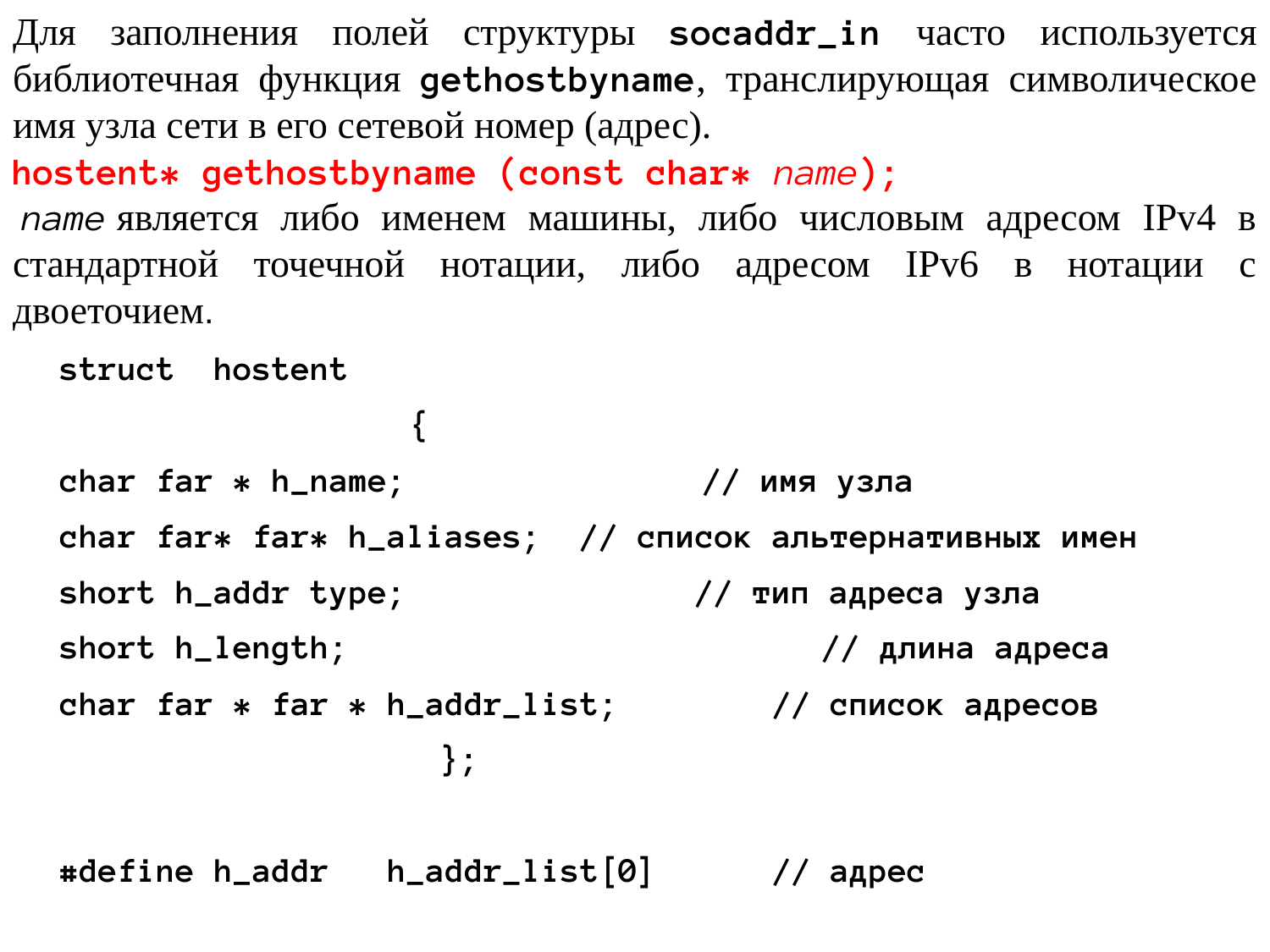

Для заполнения полей структуры socaddr_in часто используется библиотечная функция gethostbyname, транслирующая символическое имя узла сети в его сетевой номер (адрес).
hostent* gethostbyname (const char* name);
 name является либо именем машины, либо числовым адресом IPv4 в стандартной точечной нотации, либо адресом IPv6 в нотации с двоеточием.
struct  hostent
		     {
char far * h_name; 		       // имя узла
char far* far* h_aliases;  // список альтернативных имен
short h_addr type;			// тип адреса узла
short h_length;				// длина адреса
char far * far * h_addr_list;        // список адресов
			};

#define h_addr   h_addr_list[0]      // адрес